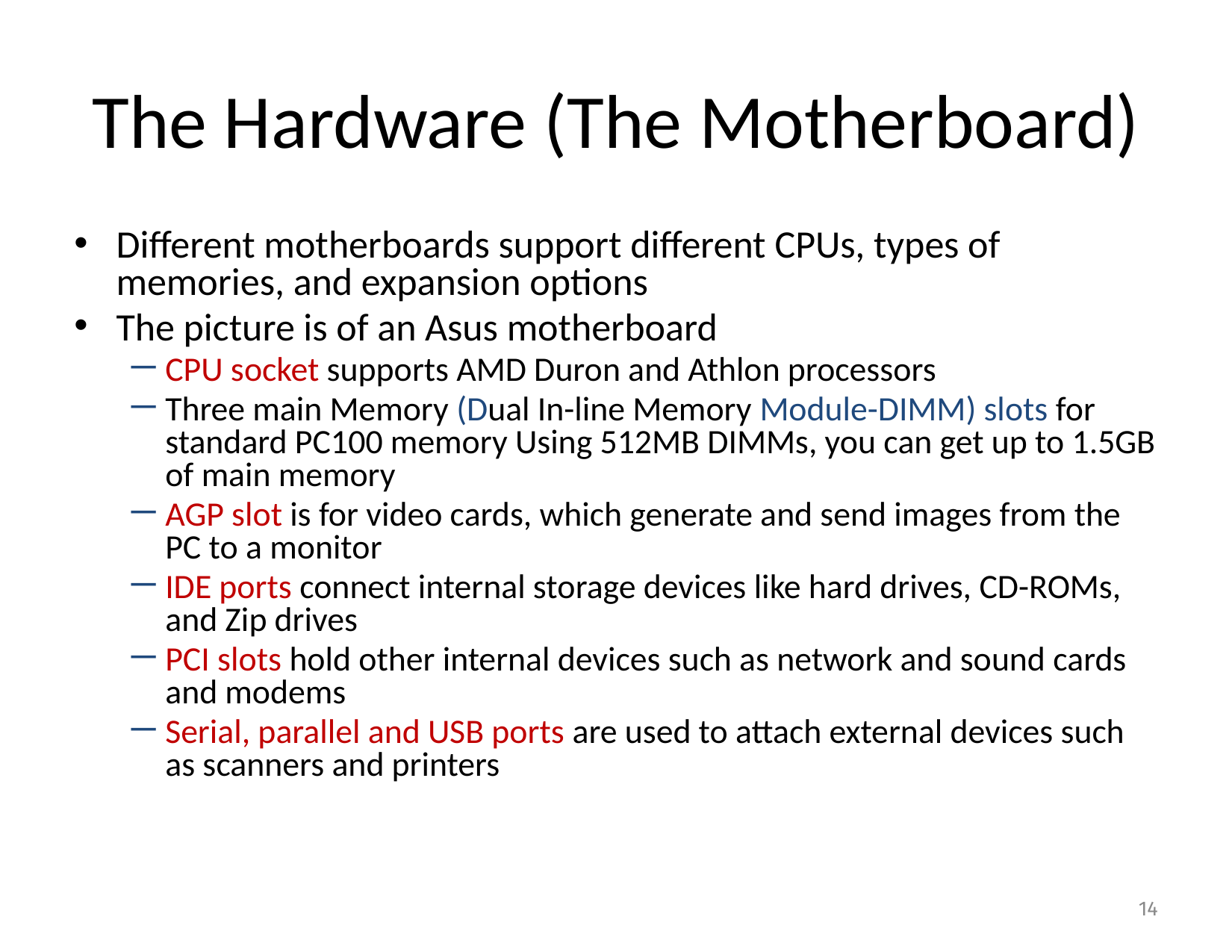

# The Hardware (The Motherboard)
Different motherboards support different CPUs, types of memories, and expansion options
The picture is of an Asus motherboard
CPU socket supports AMD Duron and Athlon processors
Three main Memory (Dual In-line Memory Module-DIMM) slots for standard PC100 memory Using 512MB DIMMs, you can get up to 1.5GB of main memory
AGP slot is for video cards, which generate and send images from the PC to a monitor
IDE ports connect internal storage devices like hard drives, CD-ROMs, and Zip drives
PCI slots hold other internal devices such as network and sound cards and modems
Serial, parallel and USB ports are used to attach external devices such as scanners and printers

14